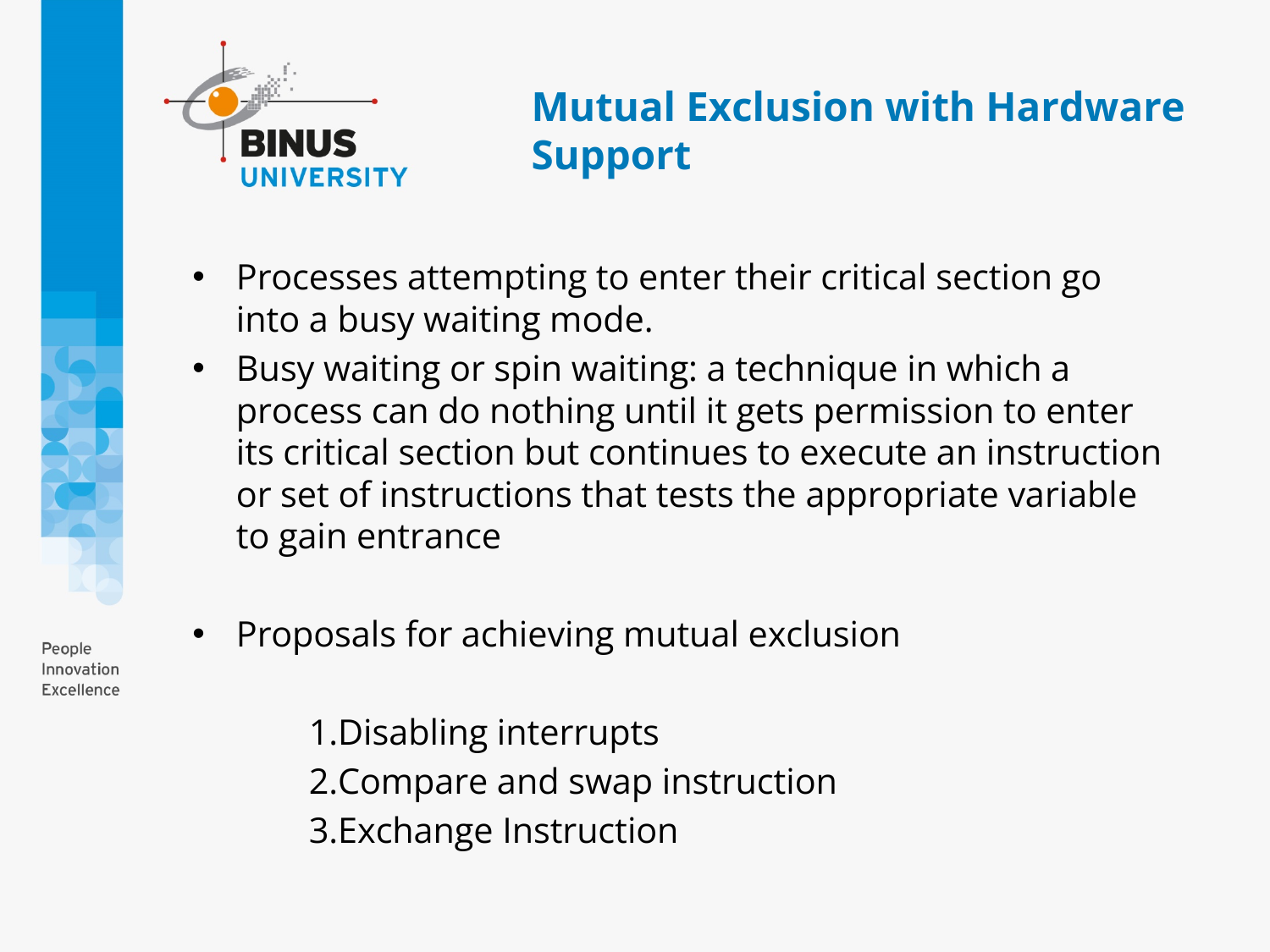

# Mutual Exclusion with Hardware Support
Processes attempting to enter their critical section go into a busy waiting mode.
Busy waiting or spin waiting: a technique in which a process can do nothing until it gets permission to enter its critical section but continues to execute an instruction or set of instructions that tests the appropriate variable to gain entrance

Proposals for achieving mutual exclusion

Disabling interrupts
Compare and swap instruction
Exchange Instruction